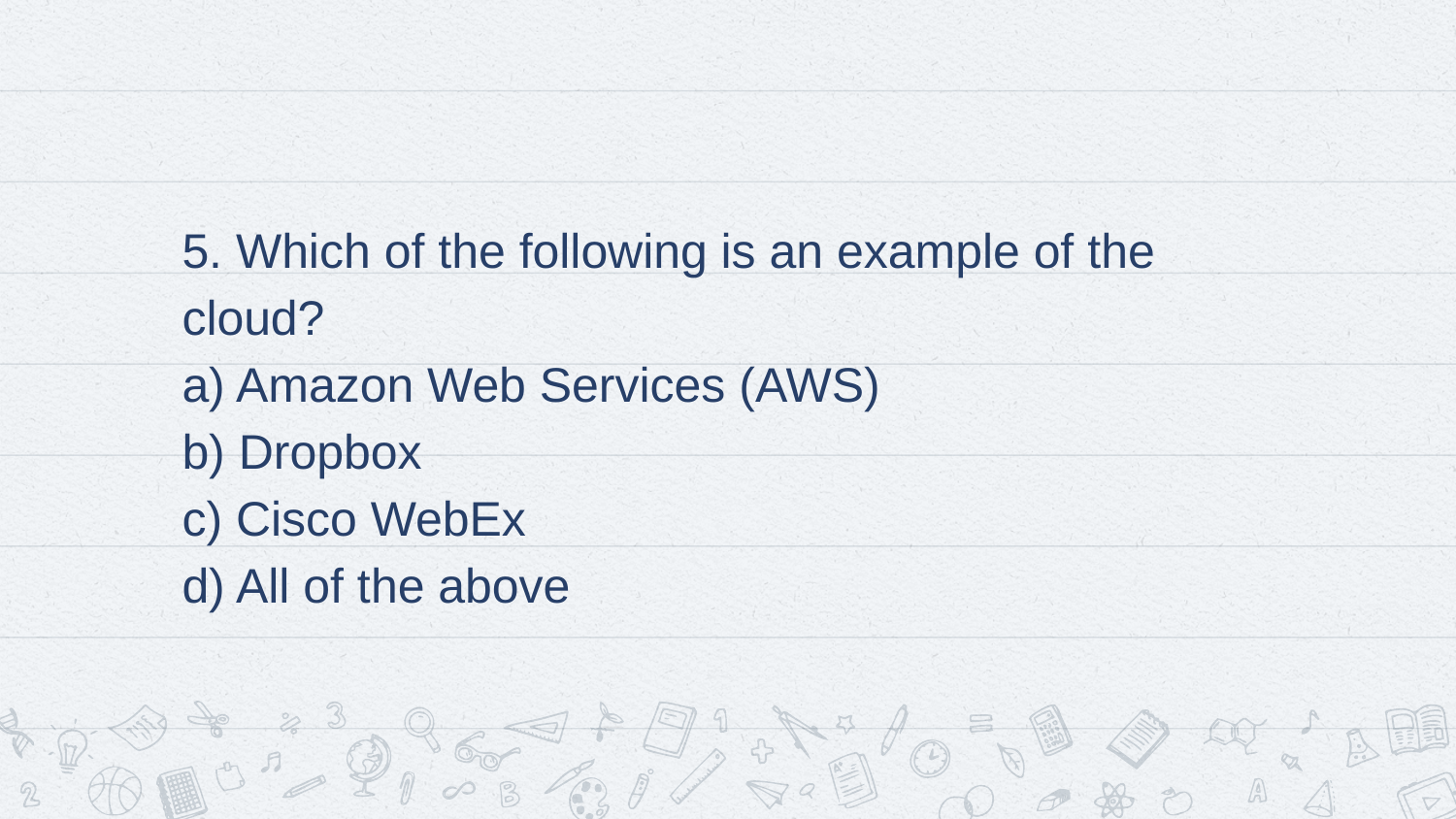

#
5. Which of the following is an example of the cloud?
a) Amazon Web Services (AWS)
b) Dropbox
c) Cisco WebEx
d) All of the above